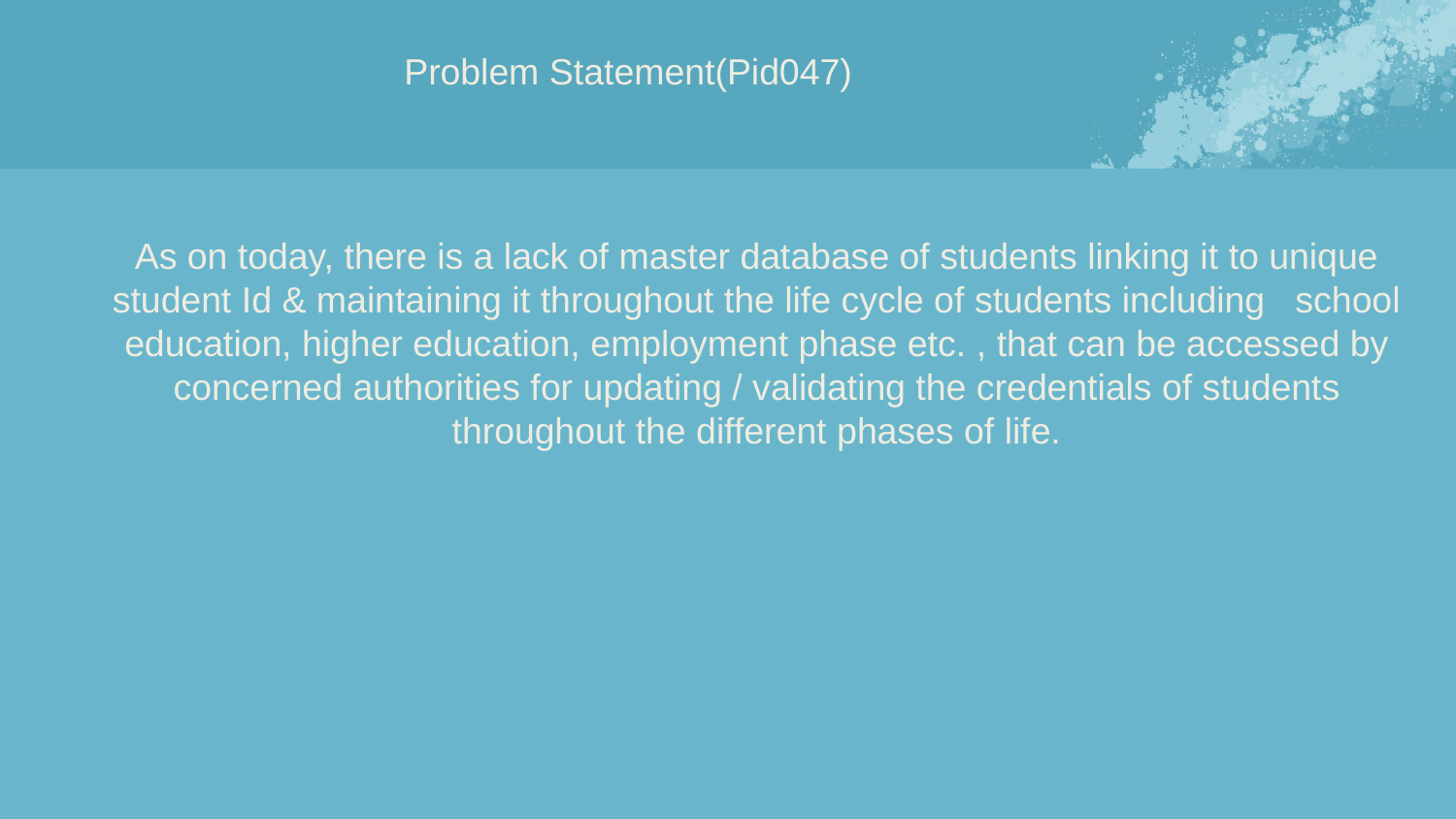

Problem Statement(Pid047)
As on today, there is a lack of master database of students linking it to unique student Id & maintaining it throughout the life cycle of students including   school education, higher education, employment phase etc. , that can be accessed by concerned authorities for updating / validating the credentials of students throughout the different phases of life.